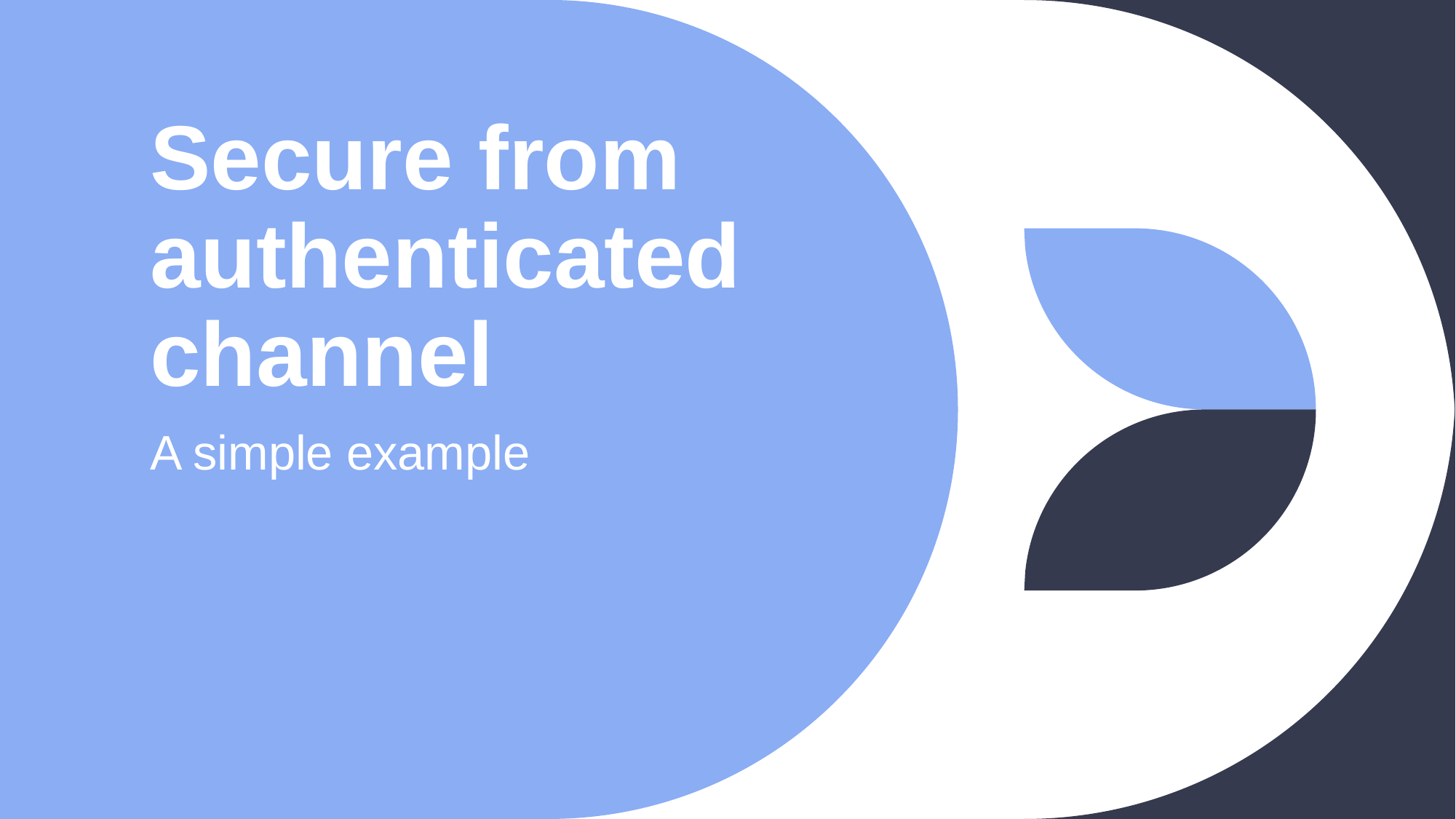

# Secure from authenticated channel
A simple example